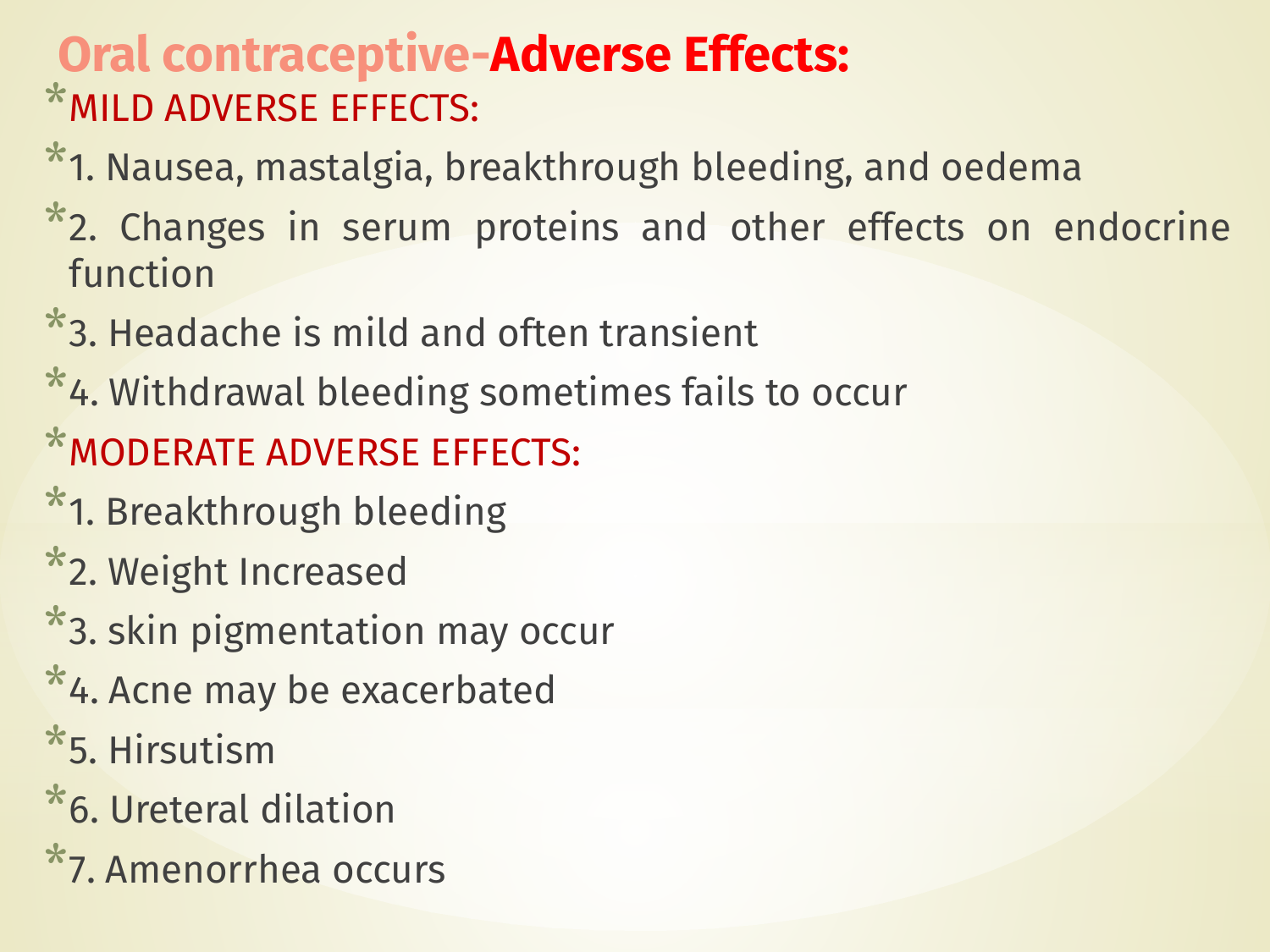

# Oral contraceptive-Adverse Effects:
MILD ADVERSE EFFECTS:
1. Nausea, mastalgia, breakthrough bleeding, and oedema
2. Changes in serum proteins and other effects on endocrine function
3. Headache is mild and often transient
4. Withdrawal bleeding sometimes fails to occur
MODERATE ADVERSE EFFECTS:
1. Breakthrough bleeding
2. Weight Increased
3. skin pigmentation may occur
4. Acne may be exacerbated
5. Hirsutism
6. Ureteral dilation
7. Amenorrhea occurs